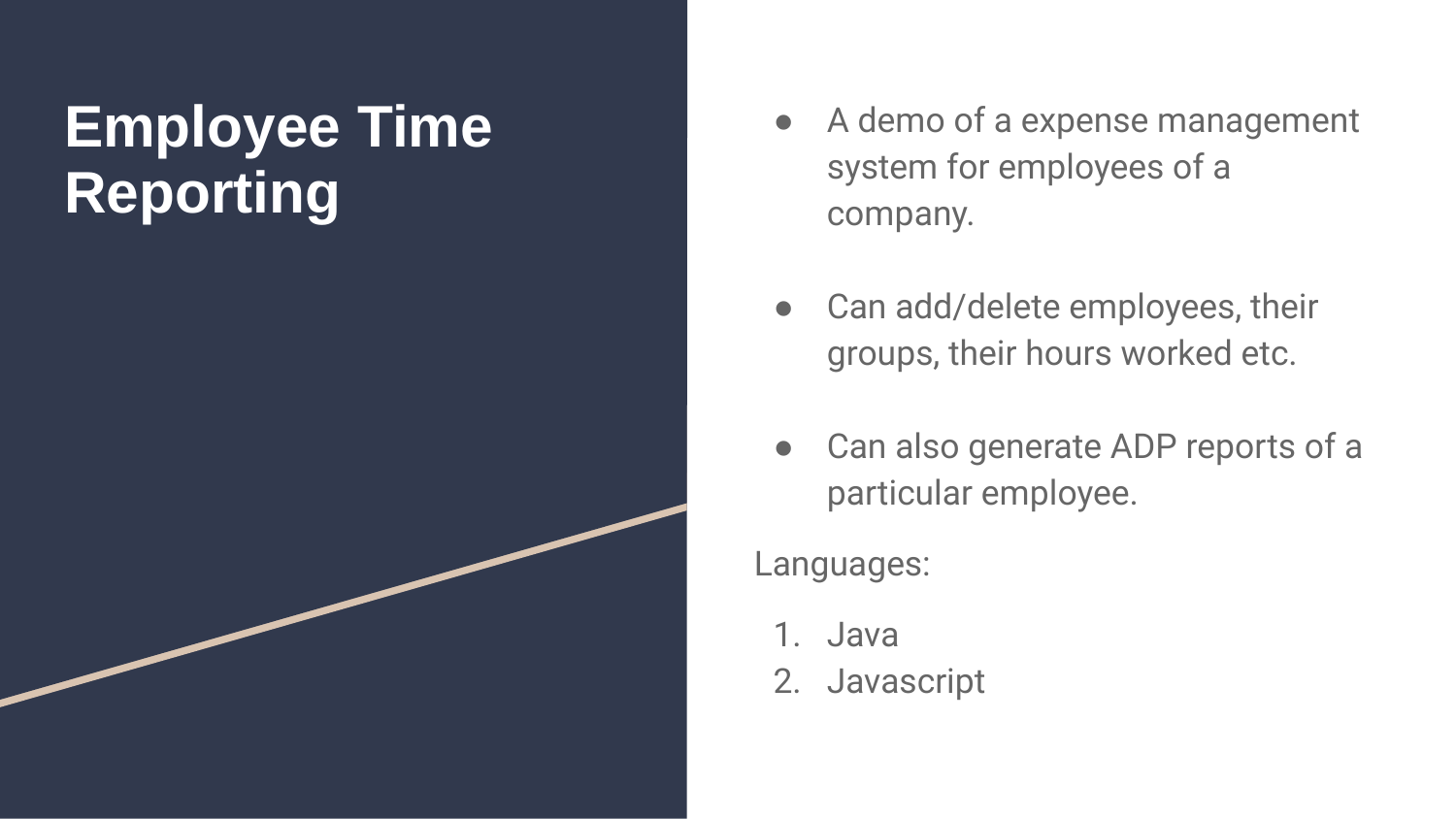

# Employee Time Reporting
A demo of a expense management system for employees of a company.
Can add/delete employees, their groups, their hours worked etc.
Can also generate ADP reports of a particular employee.
Languages:
Java
Javascript